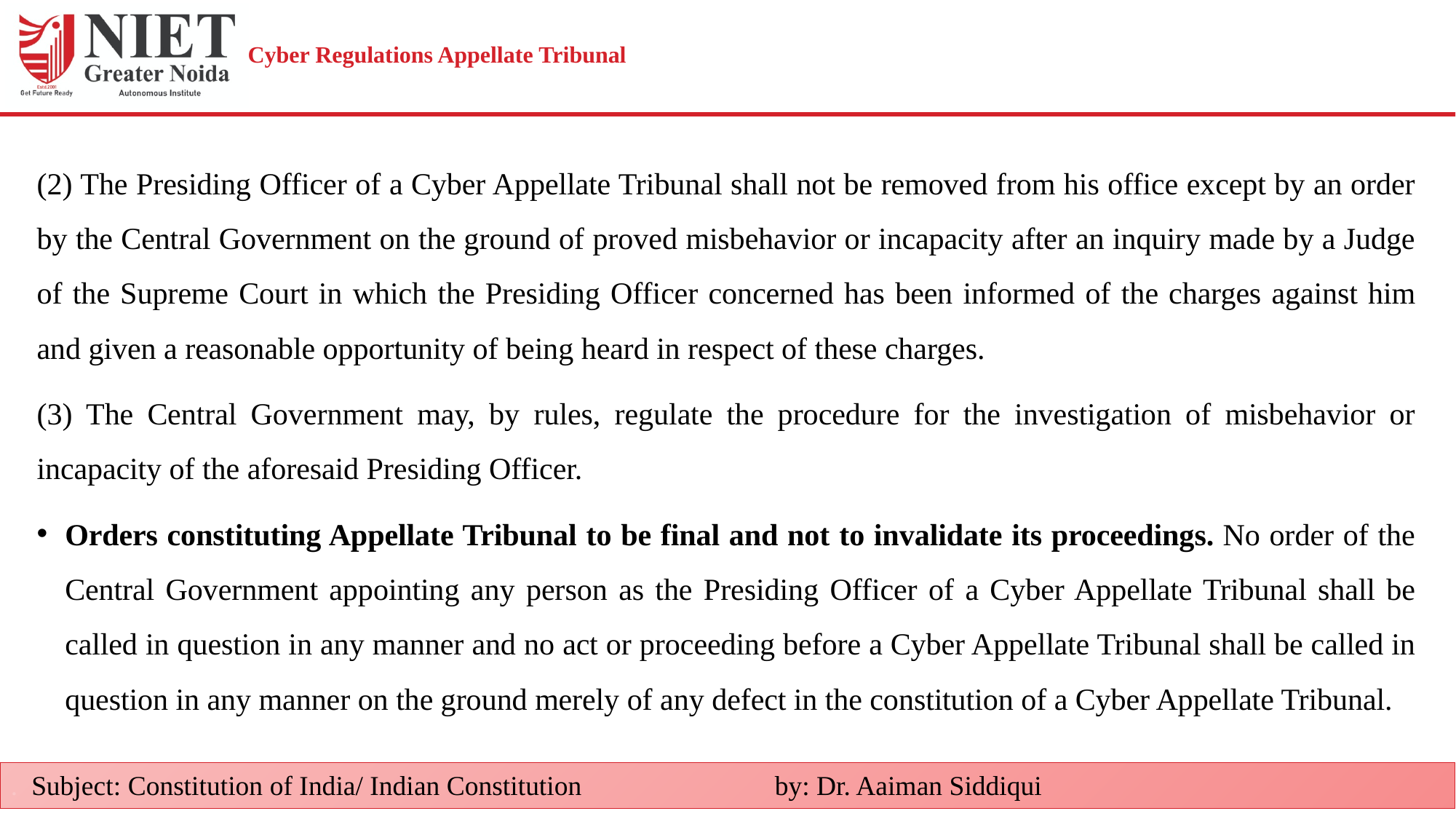

# Cyber Regulations Appellate Tribunal
(2) The Presiding Officer of a Cyber Appellate Tribunal shall not be removed from his office except by an order by the Central Government on the ground of proved misbehavior or incapacity after an inquiry made by a Judge of the Supreme Court in which the Presiding Officer concerned has been informed of the charges against him and given a reasonable opportunity of being heard in respect of these charges.
(3) The Central Government may, by rules, regulate the procedure for the investigation of misbehavior or incapacity of the aforesaid Presiding Officer.
Orders constituting Appellate Tribunal to be final and not to invalidate its proceedings. No order of the Central Government appointing any person as the Presiding Officer of a Cyber Appellate Tribunal shall be called in question in any manner and no act or proceeding before a Cyber Appellate Tribunal shall be called in question in any manner on the ground merely of any defect in the constitution of a Cyber Appellate Tribunal.